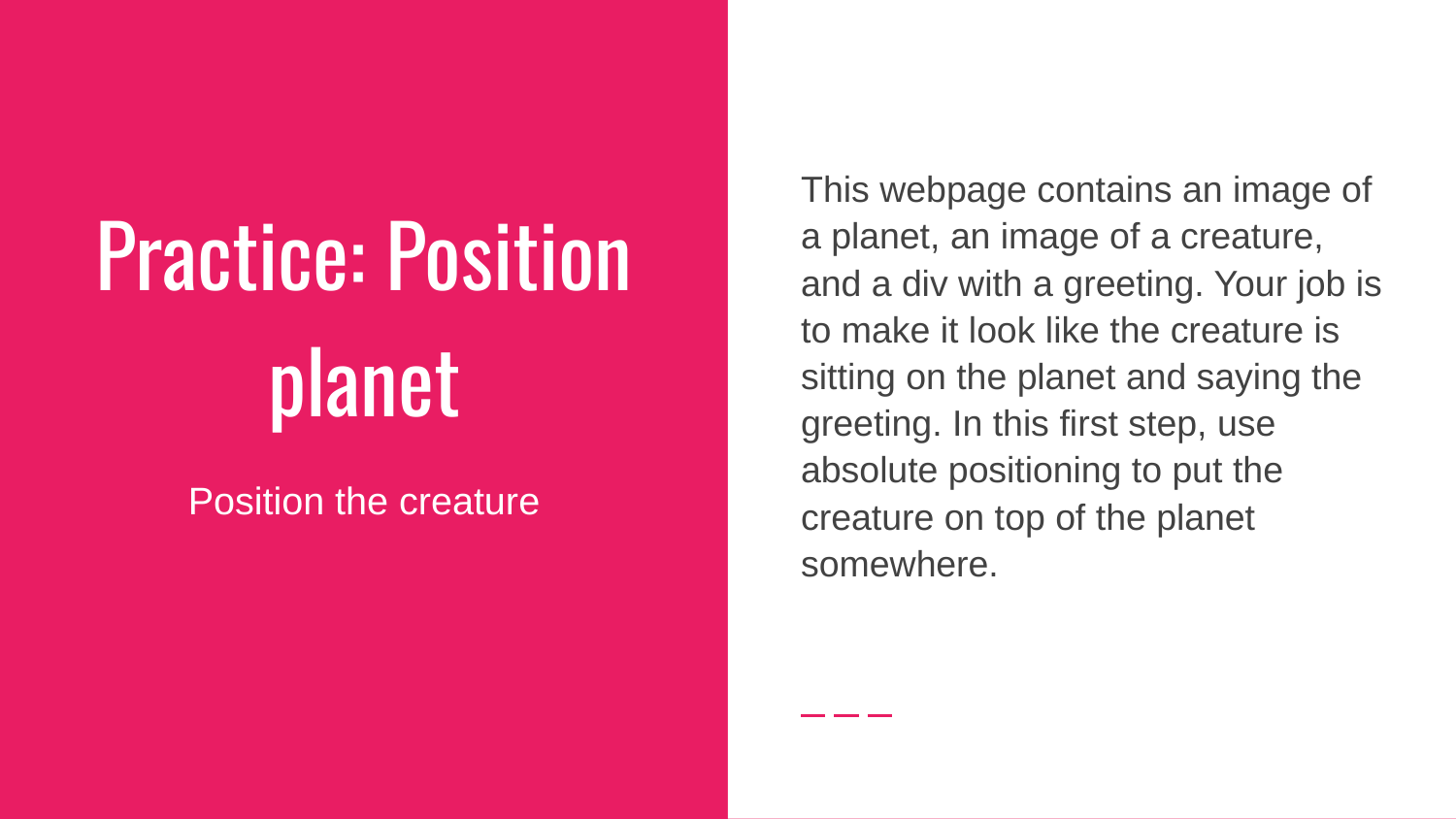

This webpage contains an image of a planet, an image of a creature, and a div with a greeting. Your job is to make it look like the creature is sitting on the planet and saying the greeting. In this first step, use absolute positioning to put the creature on top of the planet somewhere.

# Practice: Position planet
Position the creature